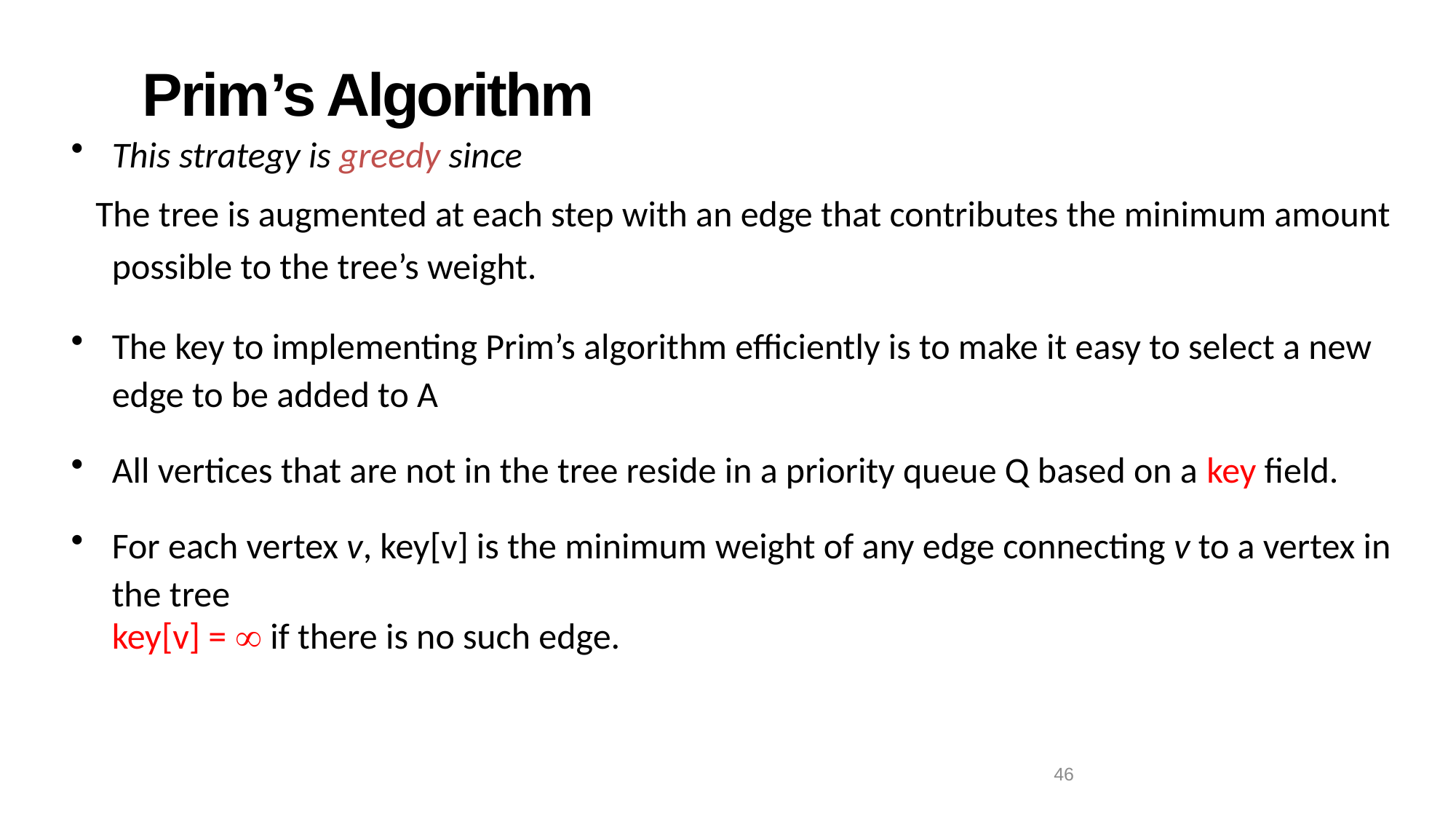

# Prim’s Algorithm
This strategy is greedy since
   The tree is augmented at each step with an edge that contributes the minimum amount possible to the tree’s weight.

The key to implementing Prim’s algorithm efficiently is to make it easy to select a new edge to be added to A

All vertices that are not in the tree reside in a priority queue Q based on a key field.

For each vertex v, key[v] is the minimum weight of any edge connecting v to a vertex in the tree
     key[v] = ∞ if there is no such edge.
46